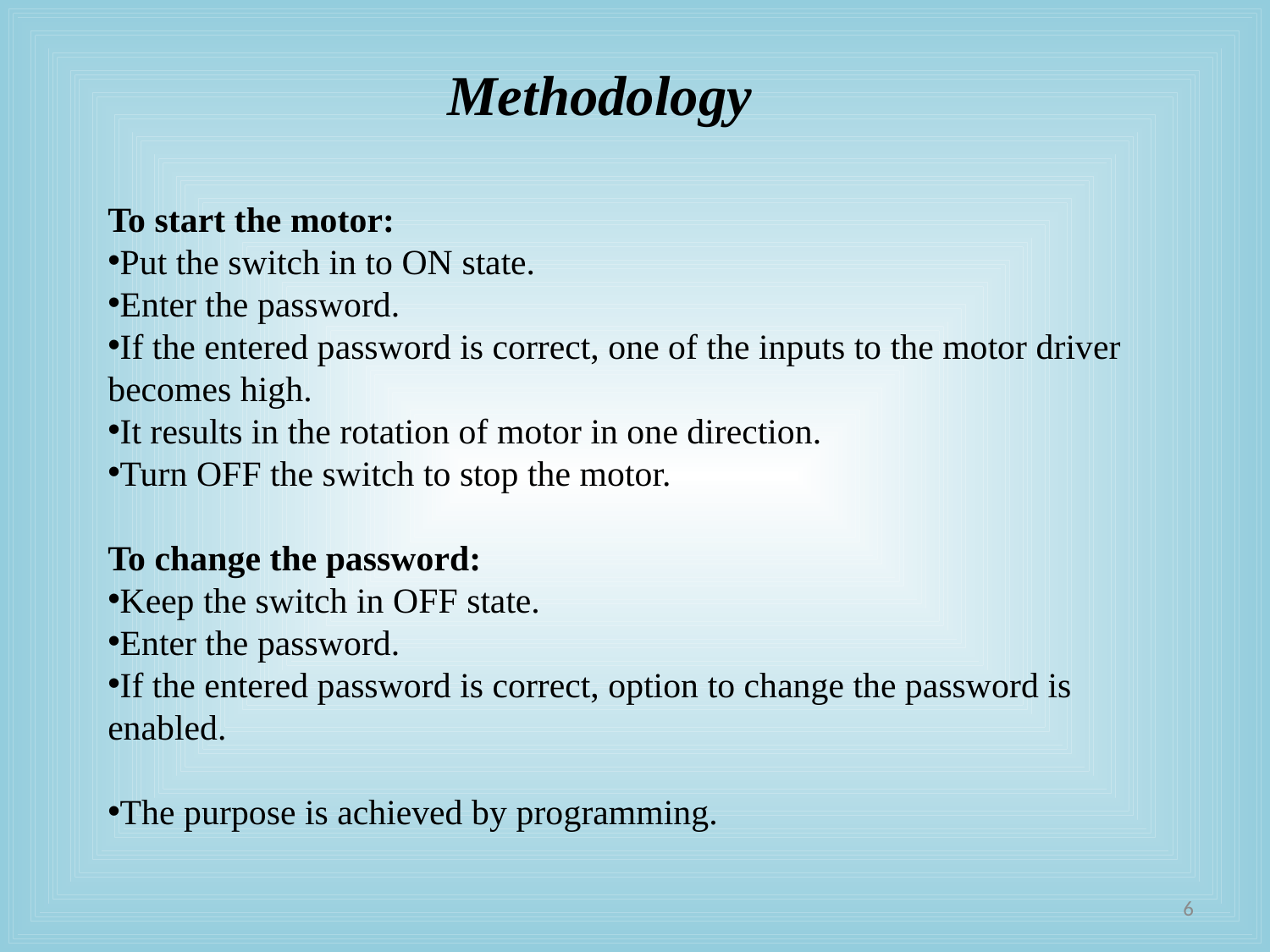

Methodology
To start the motor:
Put the switch in to ON state.
Enter the password.
If the entered password is correct, one of the inputs to the motor driver becomes high.
It results in the rotation of motor in one direction.
Turn OFF the switch to stop the motor.

To change the password:
Keep the switch in OFF state.
Enter the password.
If the entered password is correct, option to change the password is enabled.

The purpose is achieved by programming.
6